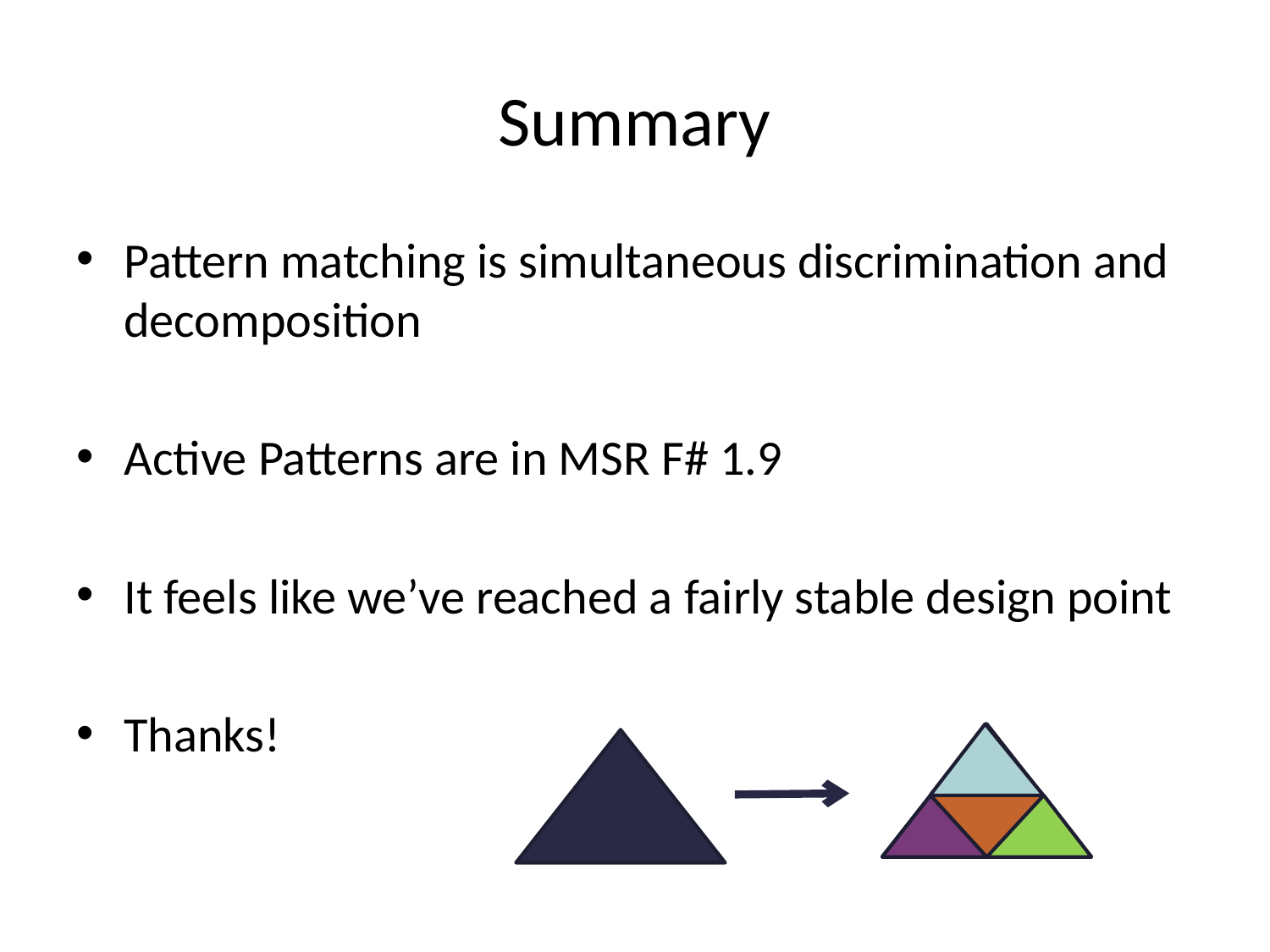

# Summary
Pattern matching is simultaneous discrimination and decomposition

Active Patterns are in MSR F# 1.9

It feels like we’ve reached a fairly stable design point

Thanks!